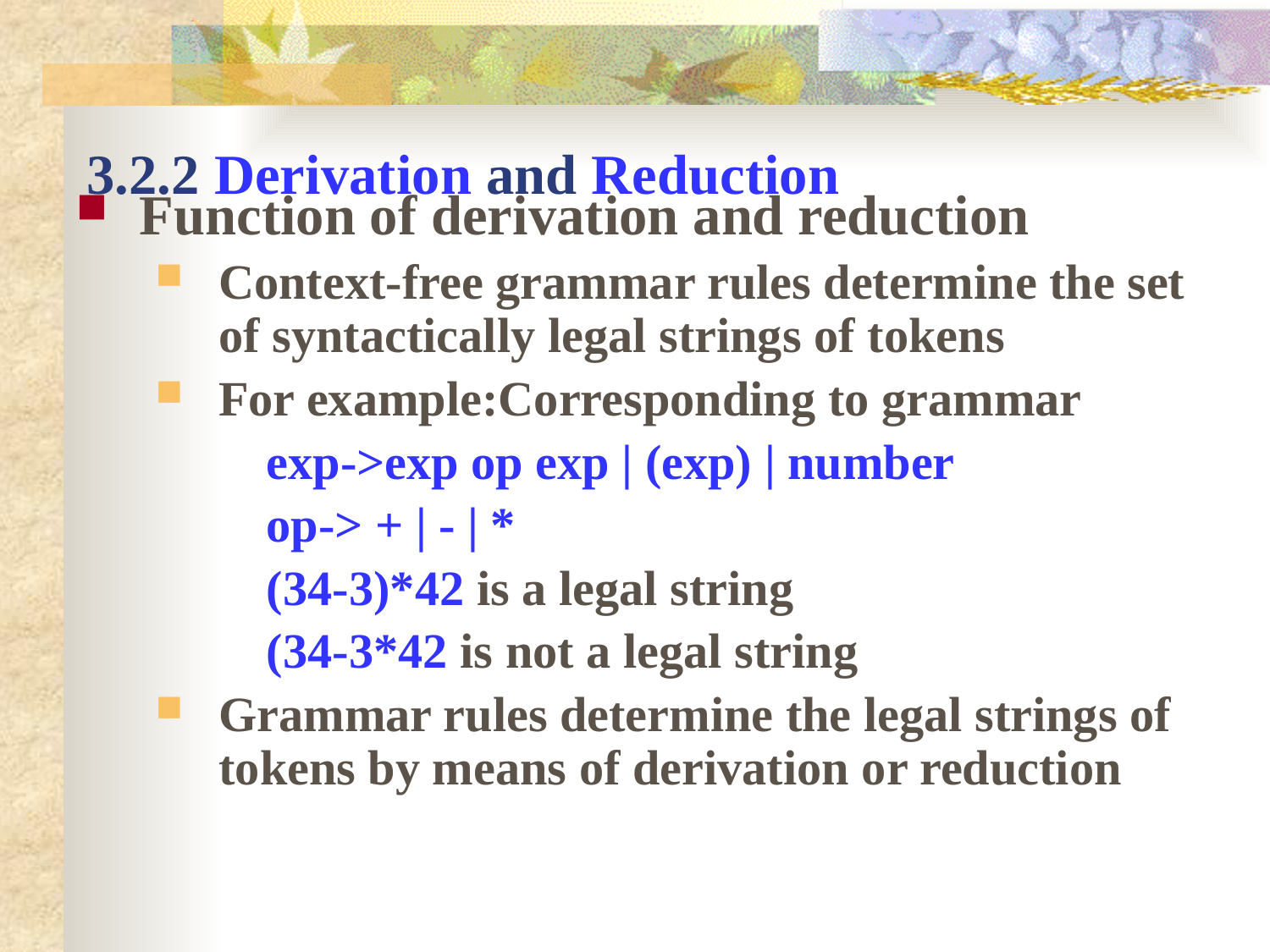

# 3.2.2 Derivation and Reduction
Function of derivation and reduction
Context-free grammar rules determine the set of syntactically legal strings of tokens
For example:Corresponding to grammar
		exp->exp op exp | (exp) | number
		op-> + | - | *
		(34-3)*42 is a legal string
		(34-3*42 is not a legal string
Grammar rules determine the legal strings of tokens by means of derivation or reduction